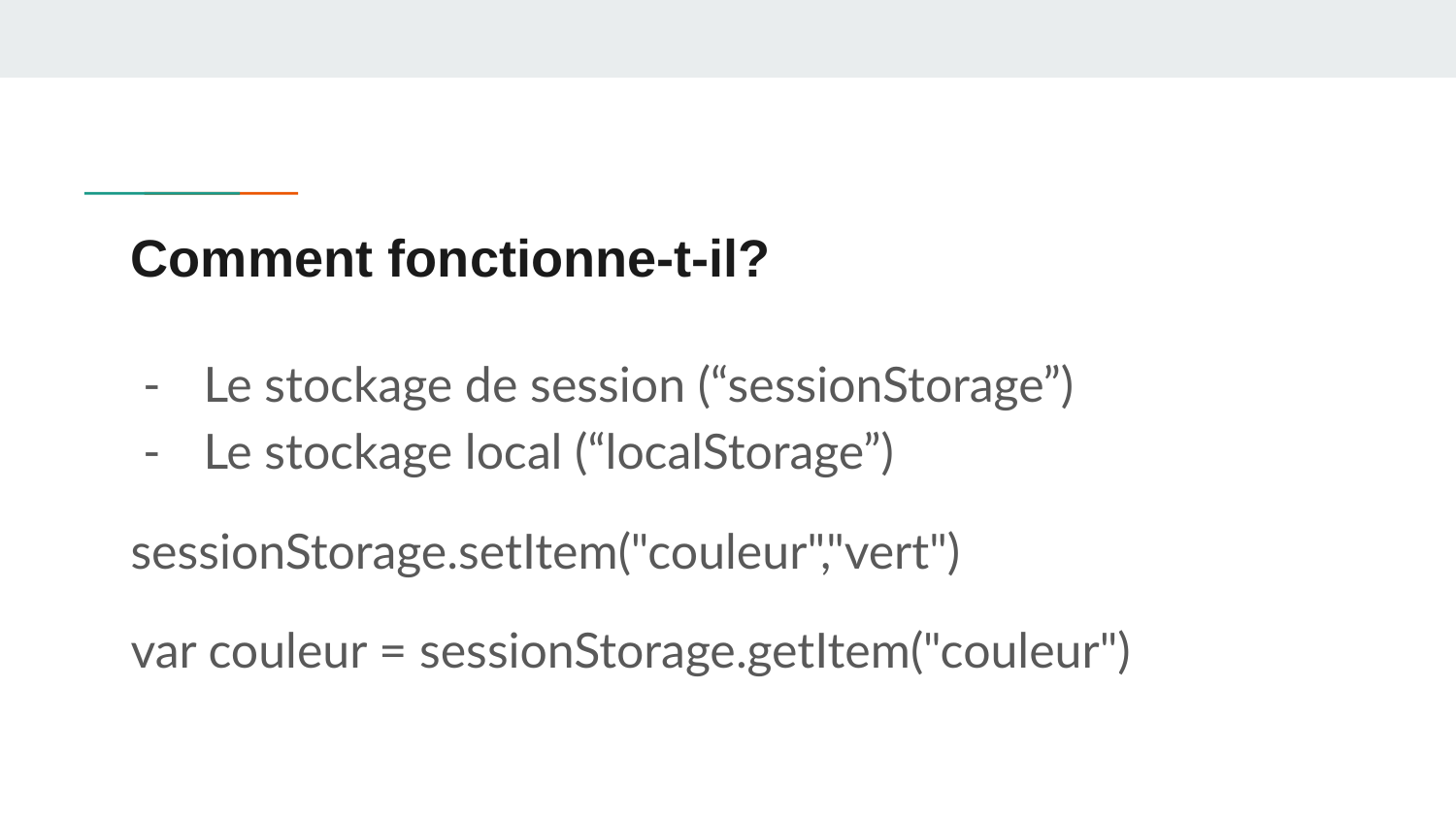

# Comment fonctionne-t-il?
Le stockage de session (“sessionStorage”)
Le stockage local (“localStorage”)
sessionStorage.setItem("couleur","vert")
var couleur = sessionStorage.getItem("couleur")